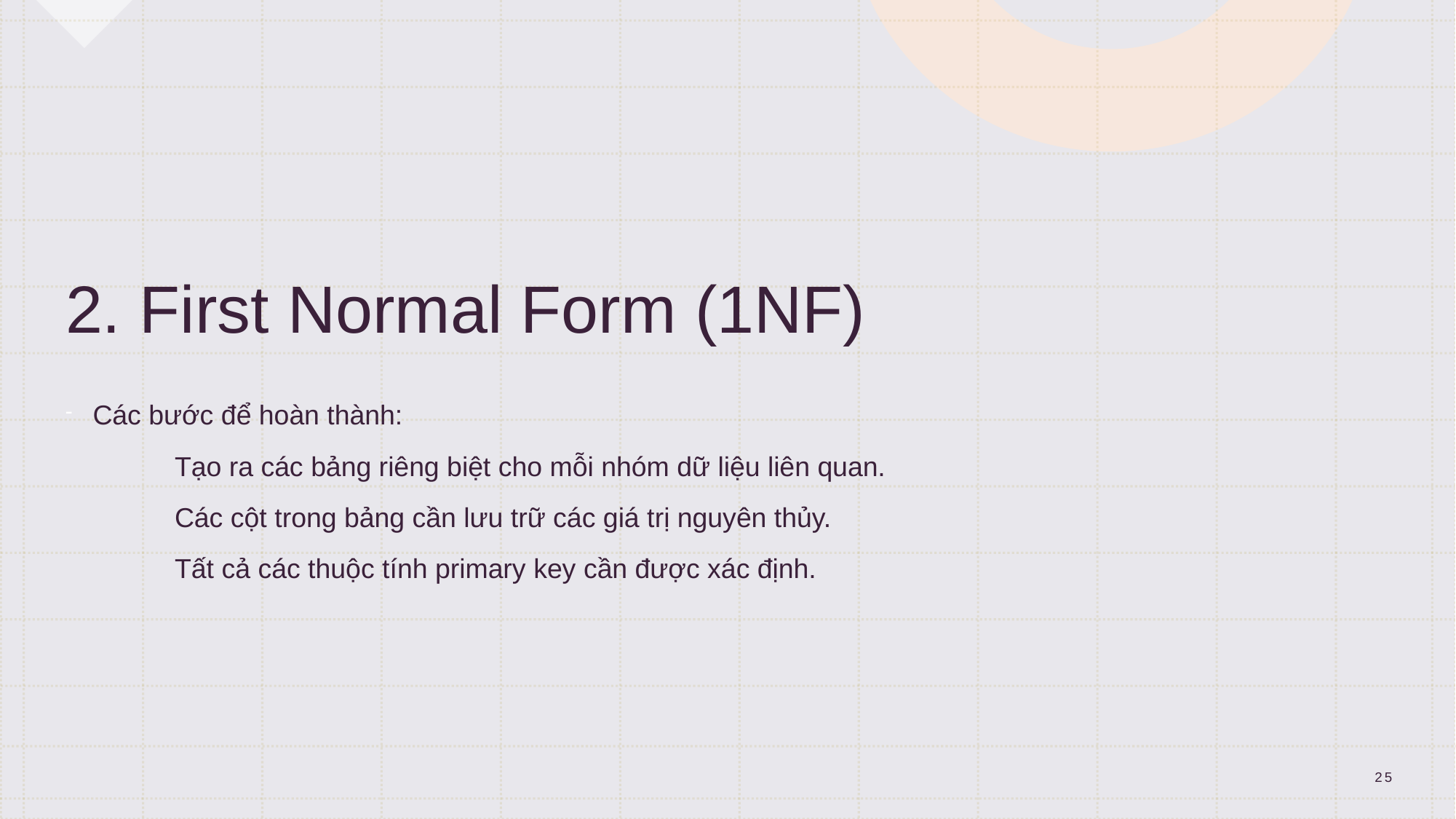

# 2. First Normal Form (1NF)
Các bước để hoàn thành:
	Tạo ra các bảng riêng biệt cho mỗi nhóm dữ liệu liên quan.
	Các cột trong bảng cần lưu trữ các giá trị nguyên thủy.
	Tất cả các thuộc tính primary key cần được xác định.
25